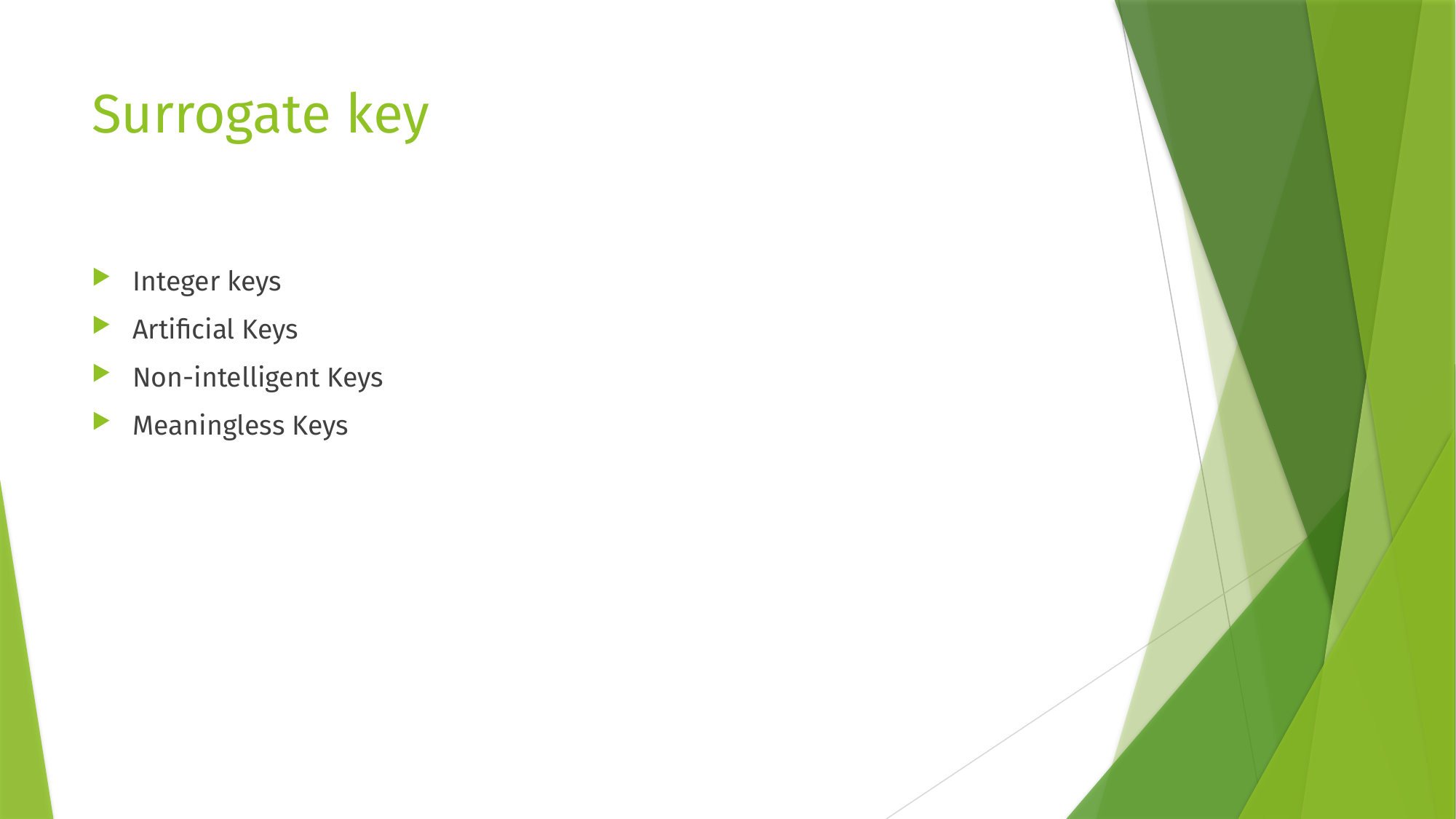

# Surrogate key
Integer keys
Artificial Keys
Non-intelligent Keys
Meaningless Keys